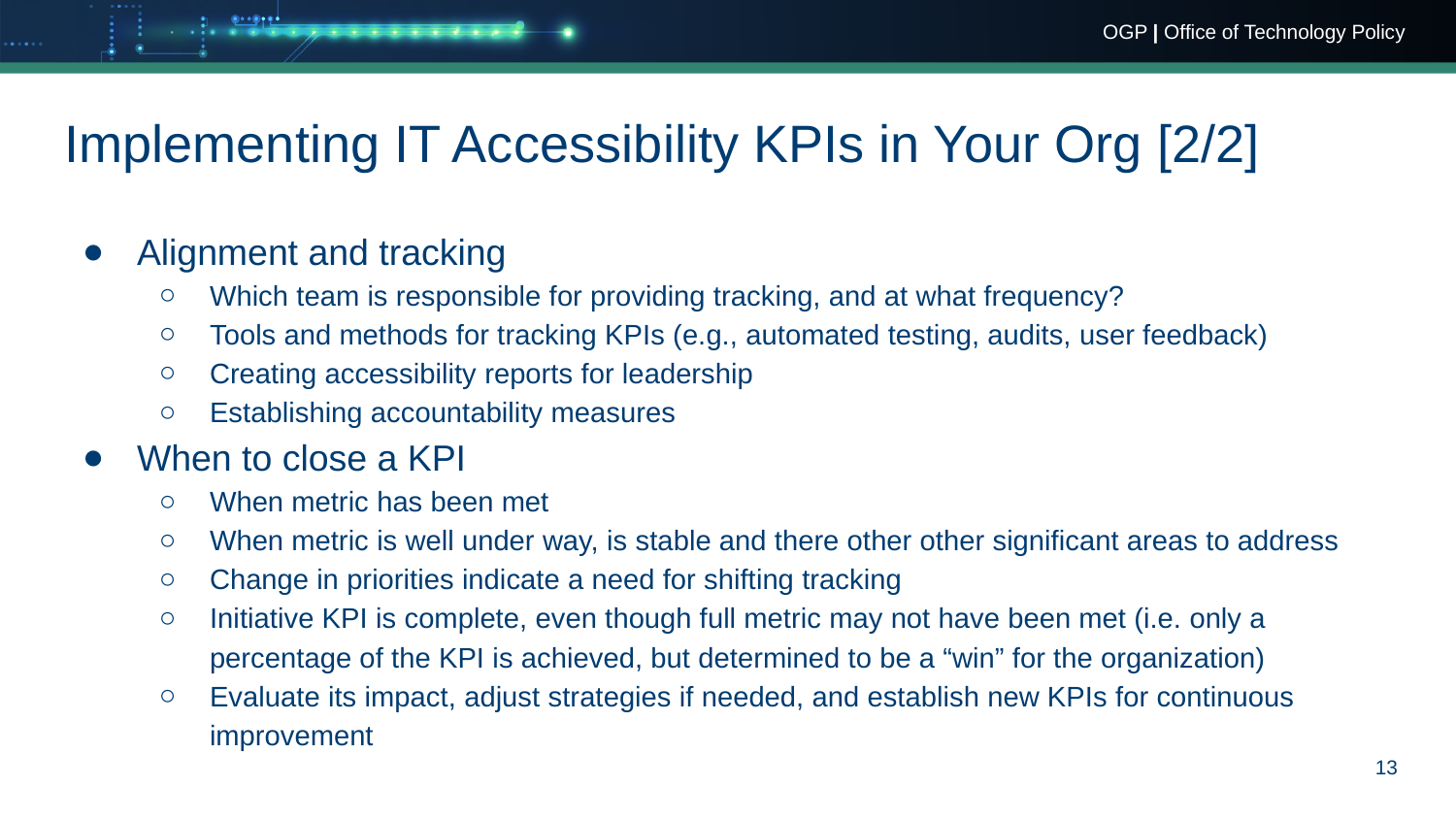

# Implementing IT Accessibility KPIs in Your Org [2/2]
Alignment and tracking
Which team is responsible for providing tracking, and at what frequency?
Tools and methods for tracking KPIs (e.g., automated testing, audits, user feedback)
Creating accessibility reports for leadership
Establishing accountability measures
When to close a KPI
When metric has been met
When metric is well under way, is stable and there other other significant areas to address
Change in priorities indicate a need for shifting tracking
Initiative KPI is complete, even though full metric may not have been met (i.e. only a percentage of the KPI is achieved, but determined to be a “win” for the organization)
Evaluate its impact, adjust strategies if needed, and establish new KPIs for continuous improvement
13